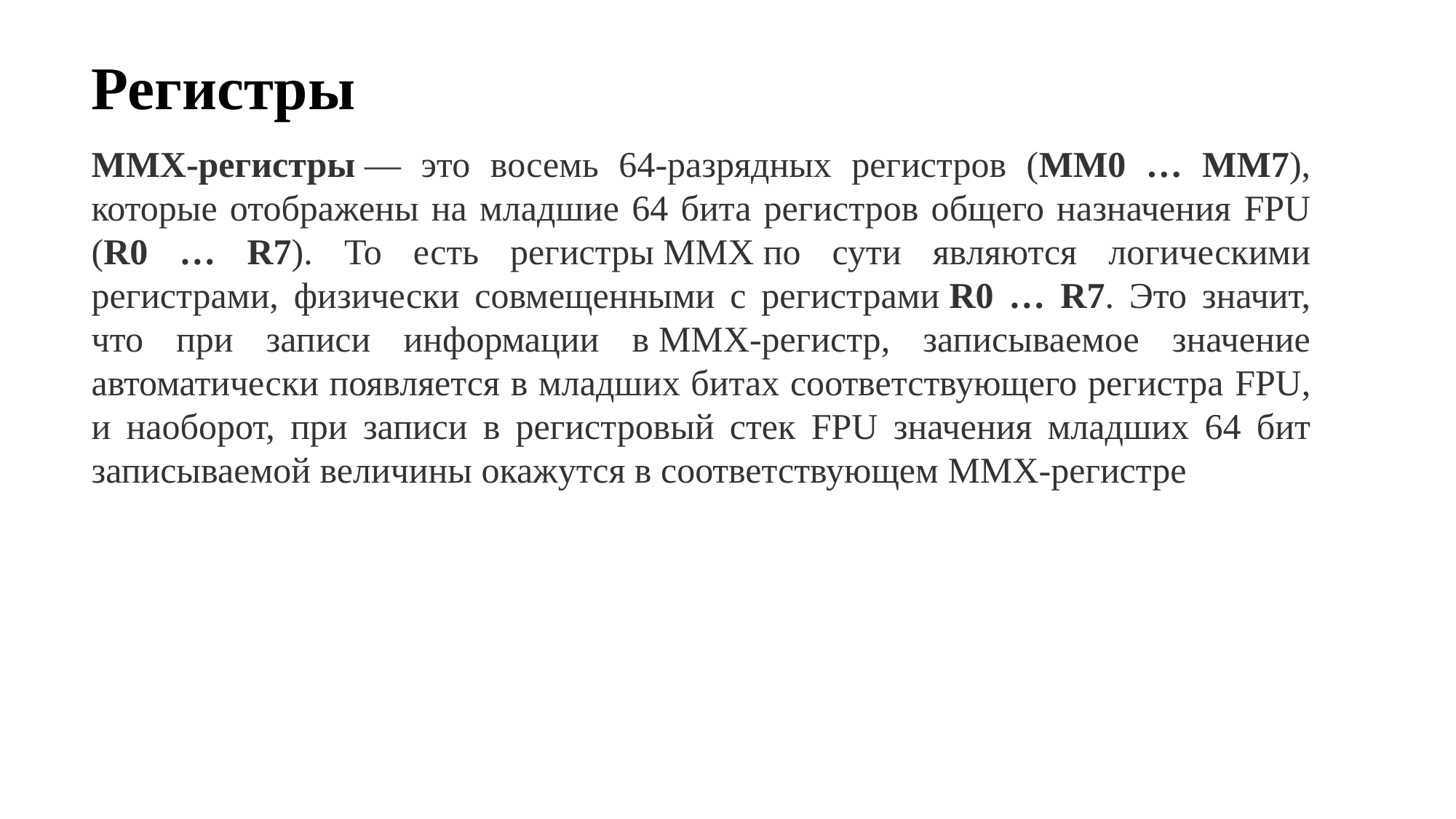

# Регистры
MMX-регистры — это восемь 64-разрядных регистров (MM0 … MM7), которые отображены на младшие 64 бита регистров общего назначения FPU (R0 … R7). То есть регистры MMX по сути являются логическими регистрами, физически совмещенными с регистрами R0 … R7. Это значит, что при записи информации в MMX-регистр, записываемое значение автоматически появляется в младших битах соответствующего регистра FPU, и наоборот, при записи в регистровый стек FPU значения младших 64 бит записываемой величины окажутся в соответствующем MMX-регистре